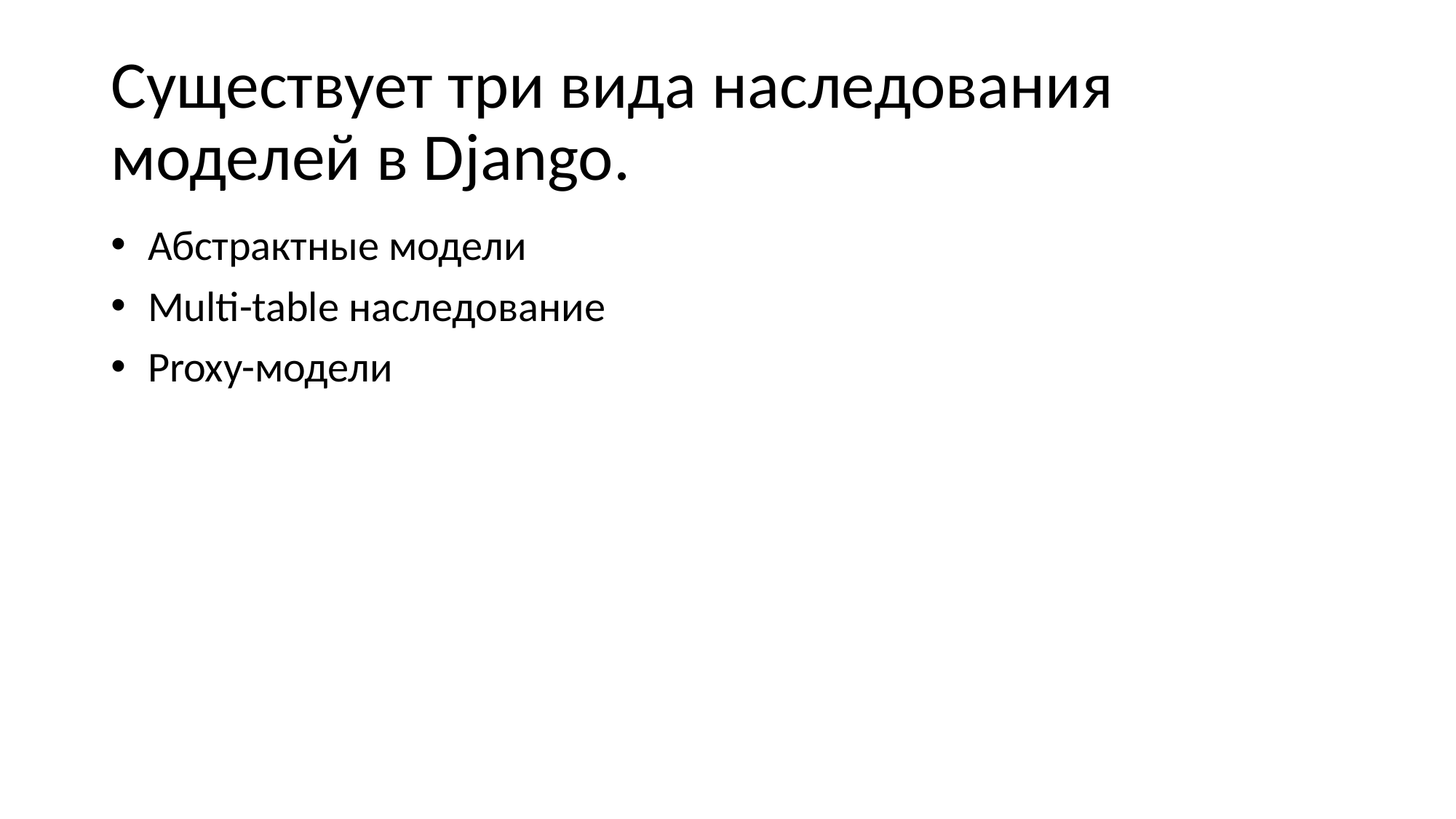

# Существует три вида наследования моделей в Django.
 Абстрактные модели
 Multi-table наследование
 Proxy-модели